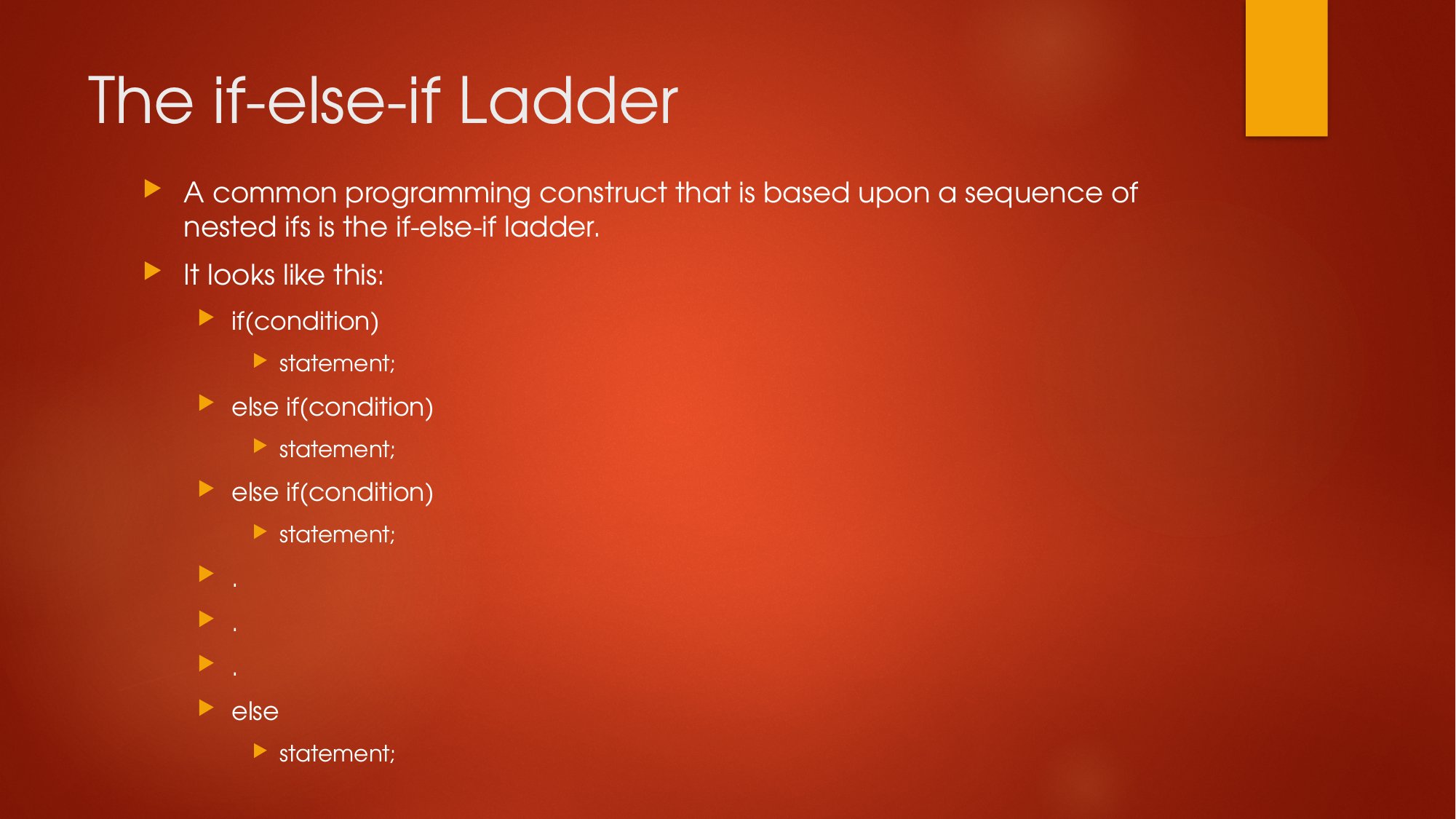

# The if-else-if Ladder
A common programming construct that is based upon a sequence of nested ifs is the if-else-if ladder.
It looks like this:
if(condition)
statement;
else if(condition)
statement;
else if(condition)
statement;
.
.
.
else
statement;